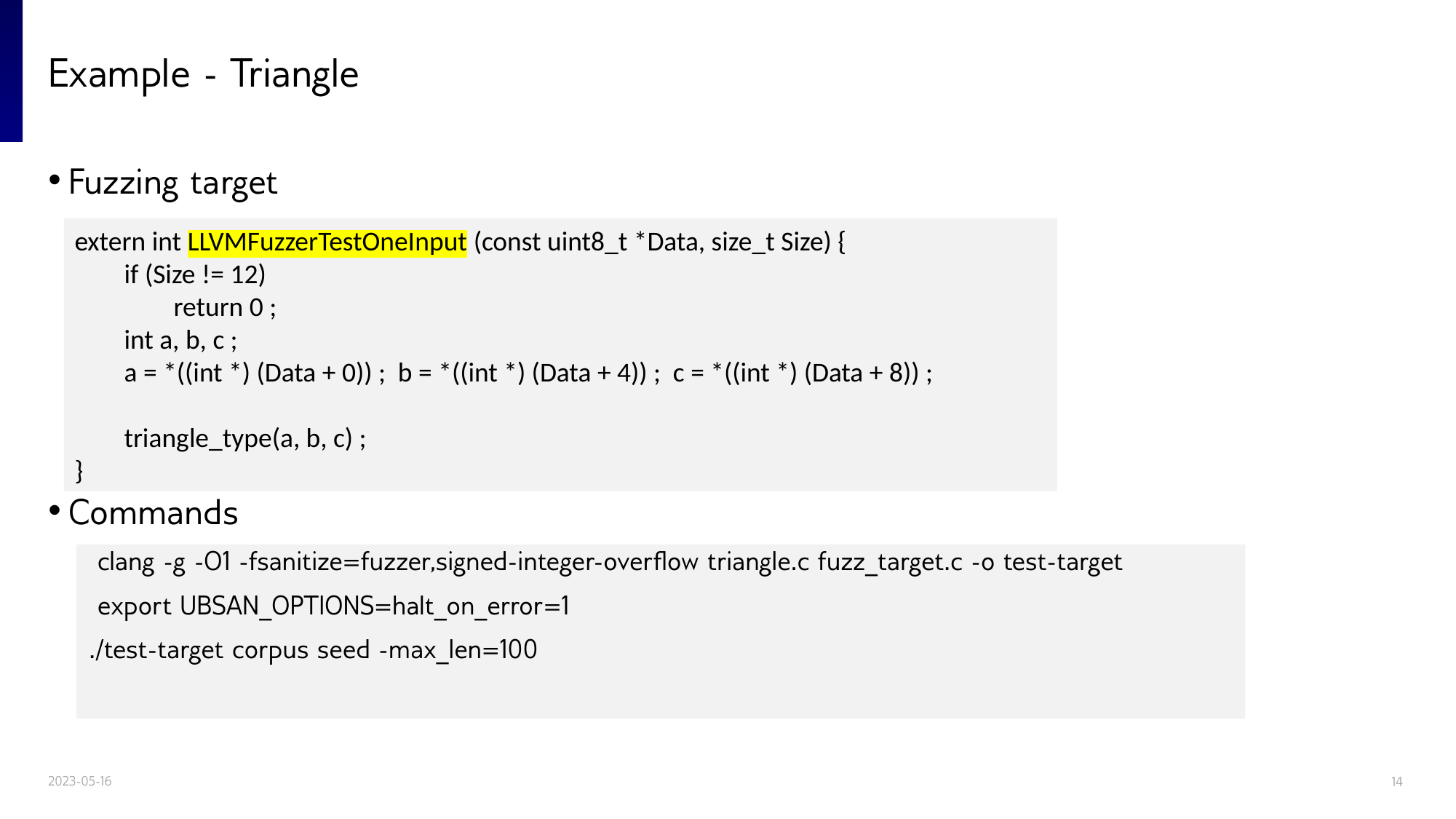

# Example - Triangle
Fuzzing target

Commands
      clang -g -O1 -fsanitize=fuzzer,signed-integer-overflow triangle.c fuzz_target.c -o test-target
      export UBSAN_OPTIONS=halt_on_error=1
     ./test-target corpus seed -max_len=100
extern int LLVMFuzzerTestOneInput (const uint8_t *Data, size_t Size) {
        if (Size != 12)
                return 0 ;
        int a, b, c ;
        a = *((int *) (Data + 0)) ;  b = *((int *) (Data + 4)) ;  c = *((int *) (Data + 8)) ;

        triangle_type(a, b, c) ;
}

2023-05-16
14